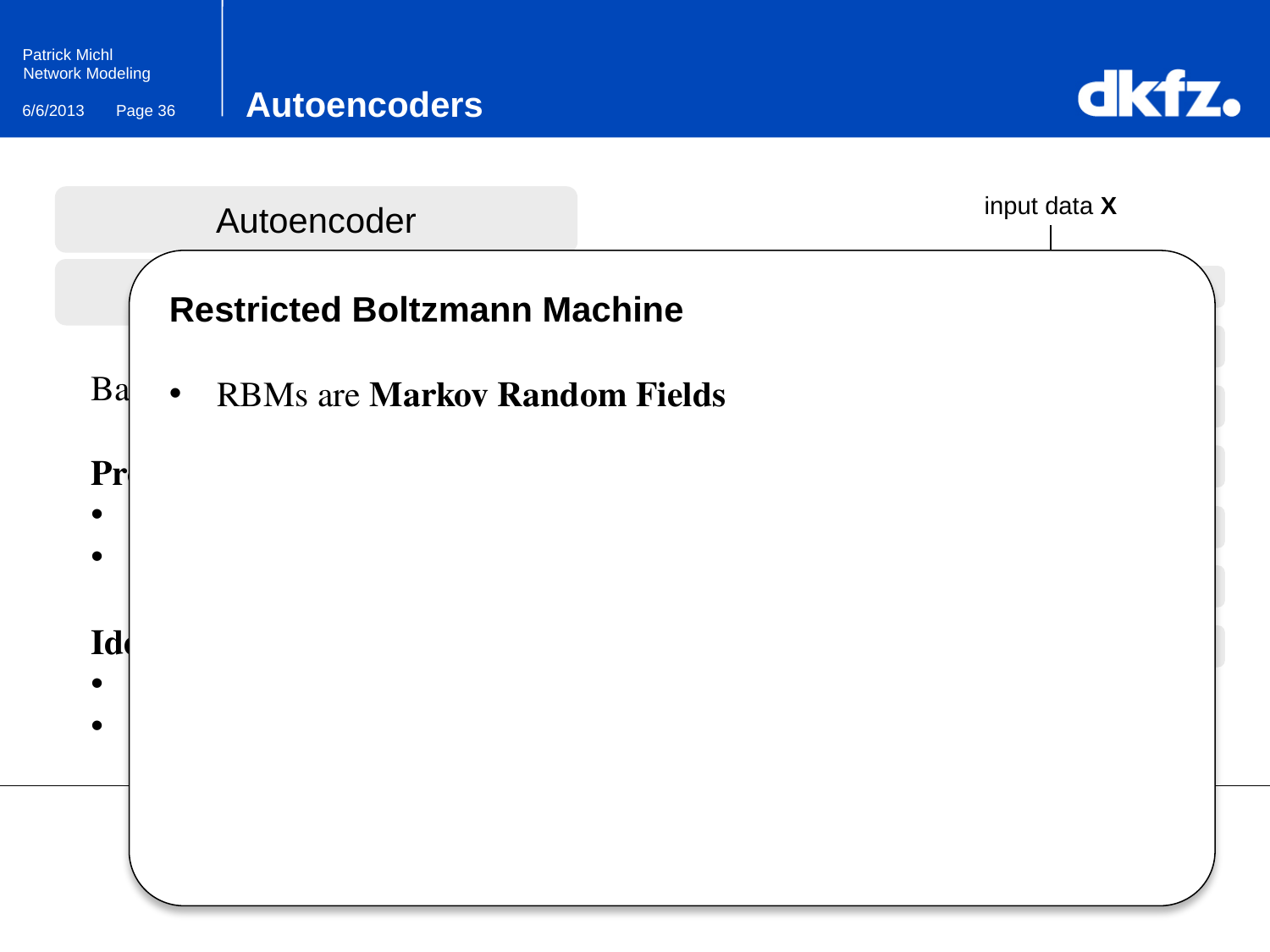

# Autoencoders
input data X

output data X‘

Autoencoder

Training
Restricted Boltzmann Machine

RBMs are Markov Random Fields
Backpropagation
Problem: Deep Network
Very slow training
Maybe bad solution

Idea: Initialize close to a good solution
Pretraining
Restricted Boltzmann Machines
… which uses Restricted Boltzmann Machines (RBMs)